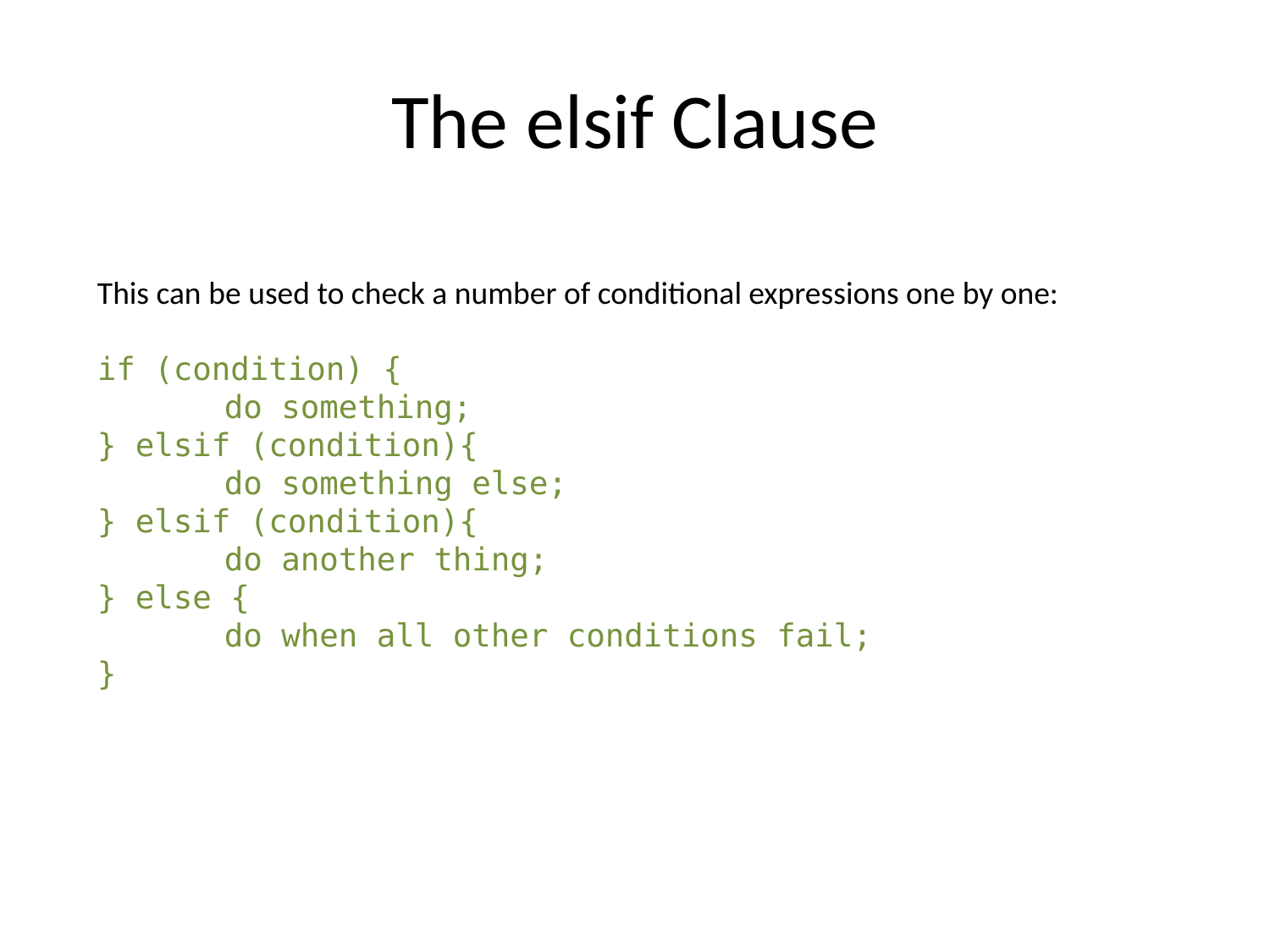

# The elsif Clause
This can be used to check a number of conditional expressions one by one:

if (condition) {
	do something;
} elsif (condition){
	do something else;
} elsif (condition){
	do another thing;
} else {
	do when all other conditions fail;
}